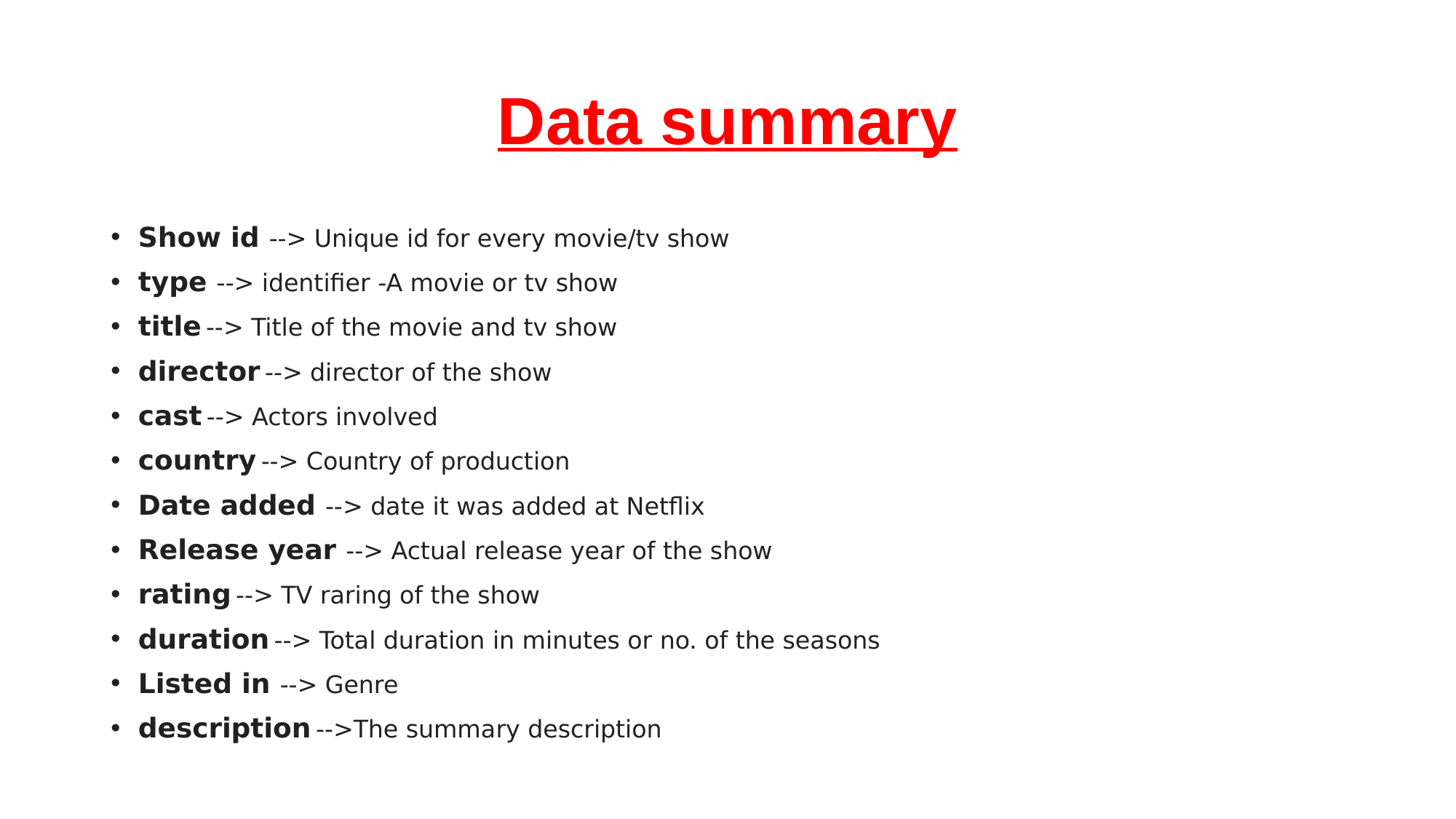

# Data summary
Show id --> Unique id for every movie/tv show
type --> identifier -A movie or tv show
title --> Title of the movie and tv show
director --> director of the show
cast --> Actors involved
country --> Country of production
Date added --> date it was added at Netflix
Release year --> Actual release year of the show
rating --> TV raring of the show
duration --> Total duration in minutes or no. of the seasons
Listed in --> Genre
description -->The summary description